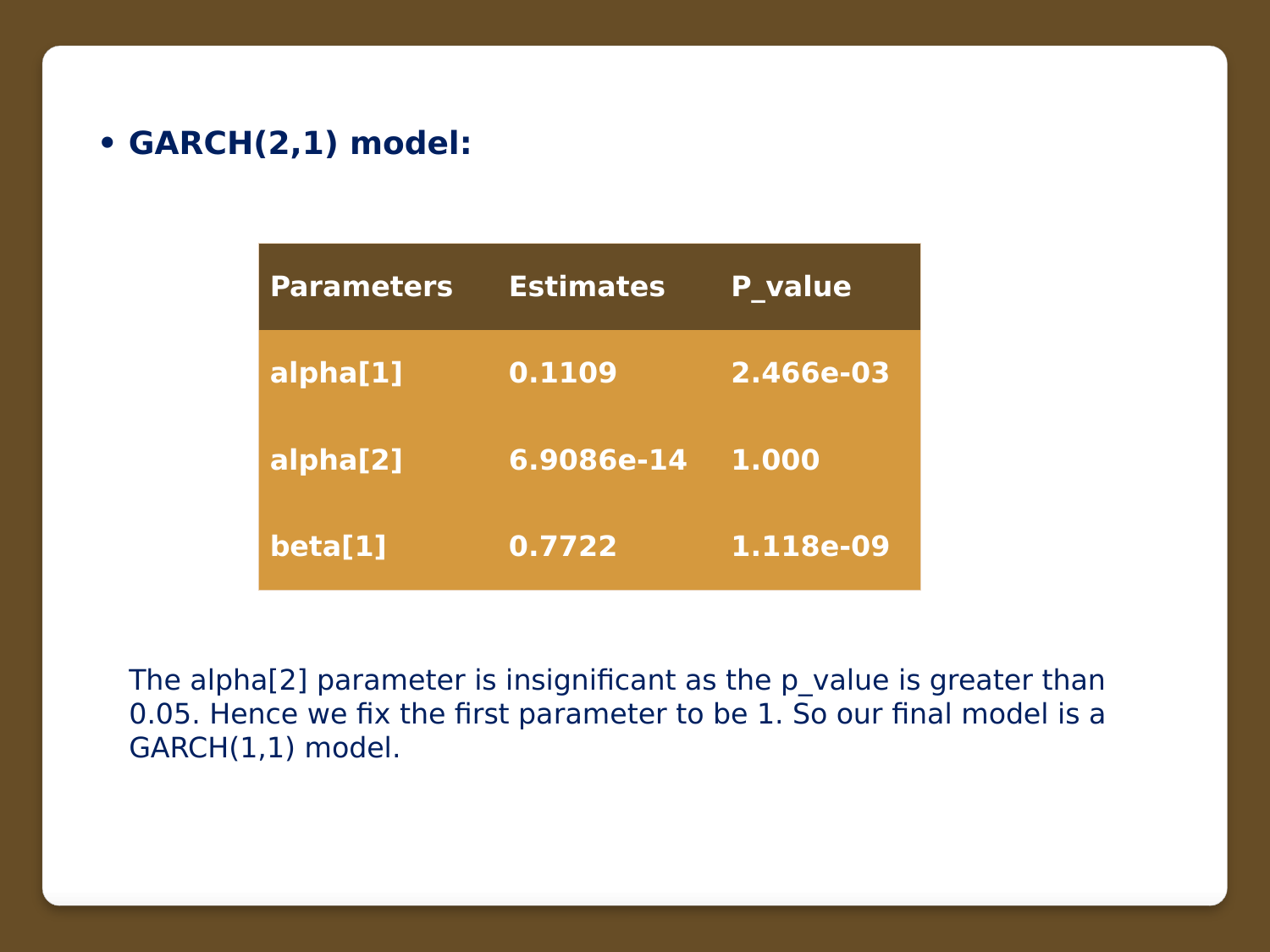

• GARCH(2,1) model:
| Parameters | Estimates | P\_value |
| --- | --- | --- |
| alpha[1] | 0.1109 | 2.466e-03 |
| alpha[2] | 6.9086e-14 | 1.000 |
| beta[1] | 0.7722 | 1.118e-09 |
The alpha[2] parameter is insignificant as the p_value is greater than 0.05. Hence we fix the first parameter to be 1. So our final model is a GARCH(1,1) model.